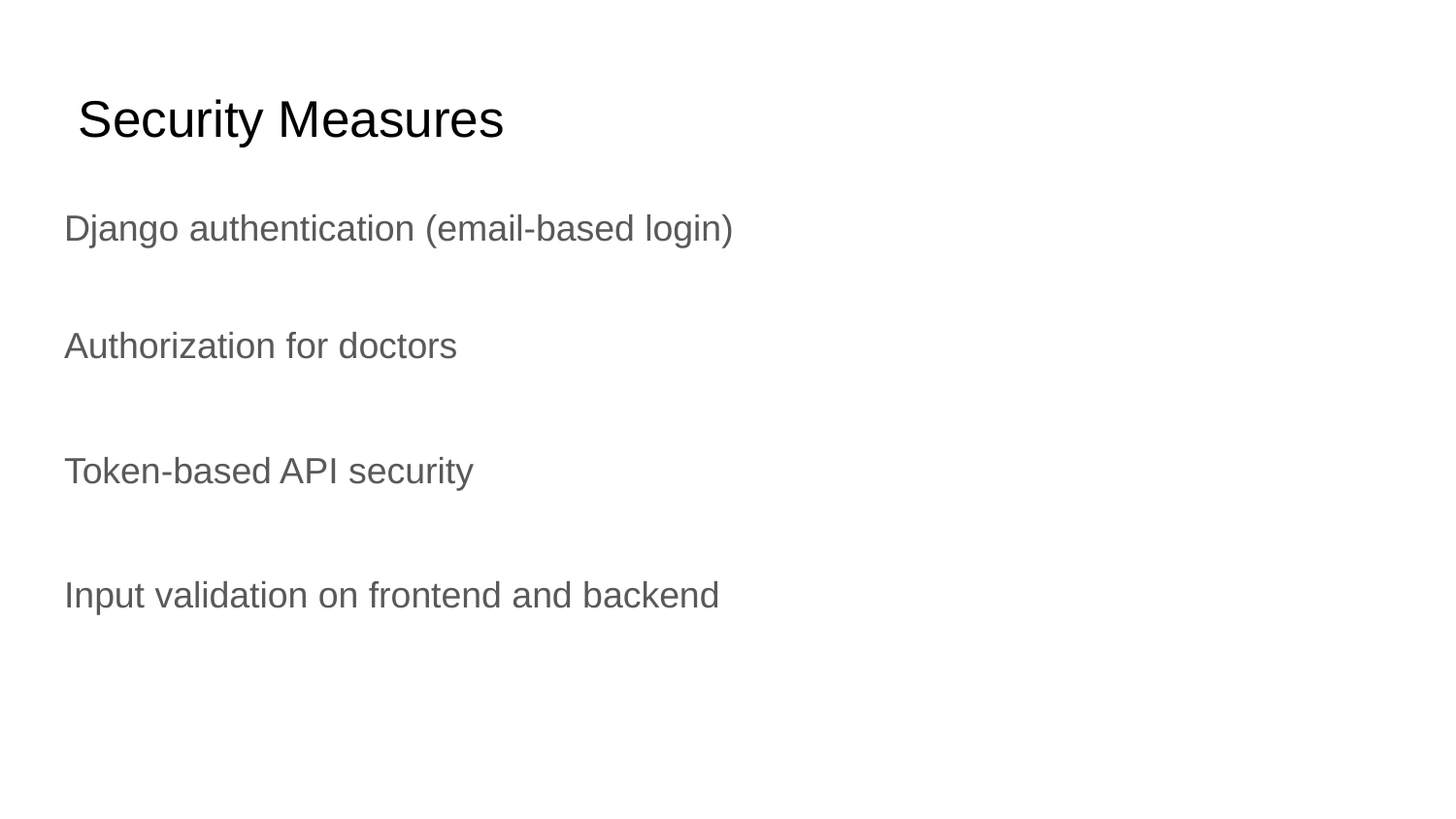

# Security Measures
Django authentication (email-based login)
Authorization for doctors
Token-based API security
Input validation on frontend and backend